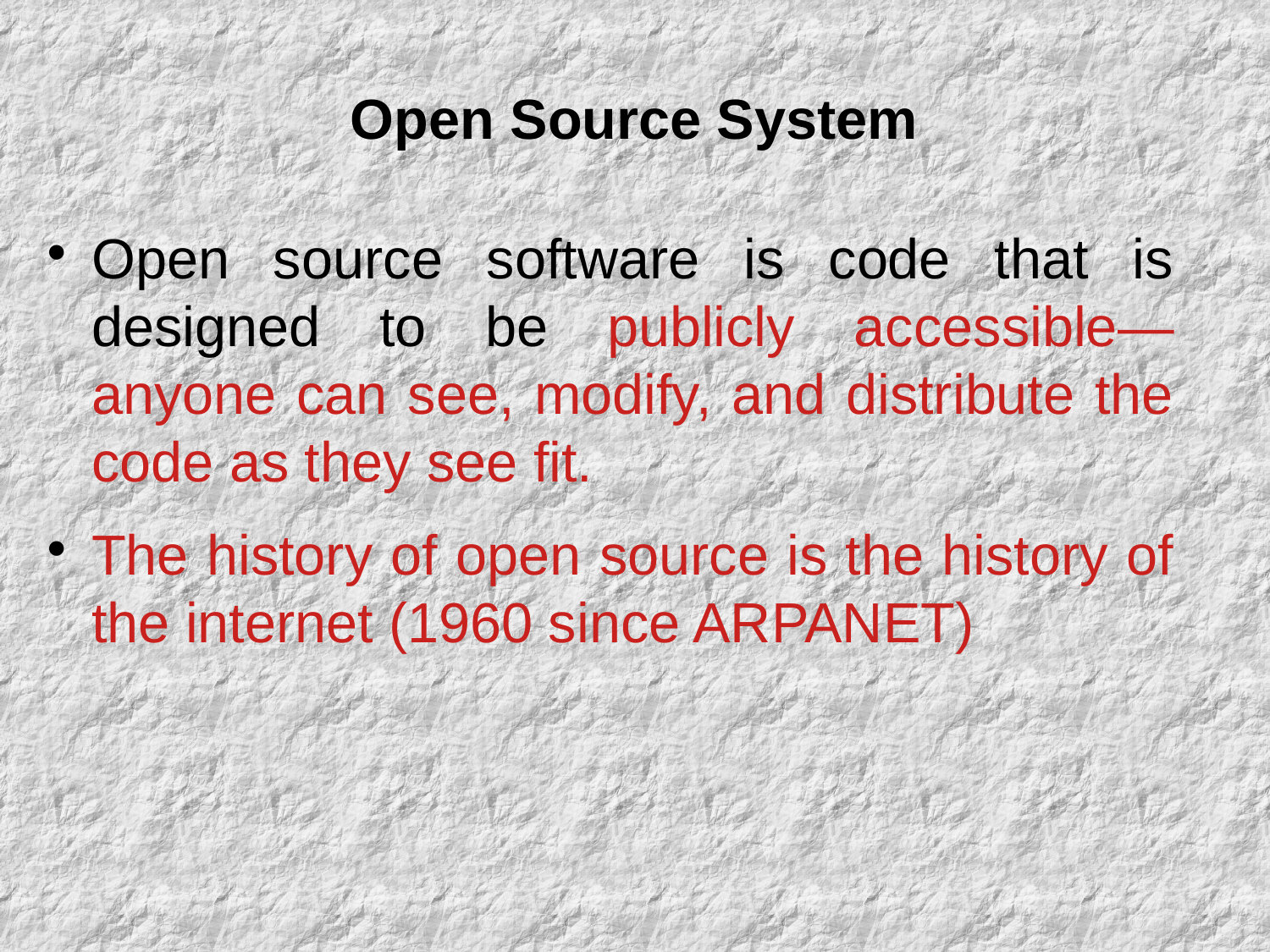

Open Source System

Open source software is code that is designed to be publicly accessible—anyone can see, modify, and distribute the code as they see fit.
The history of open source is the history of the internet (1960 since ARPANET)